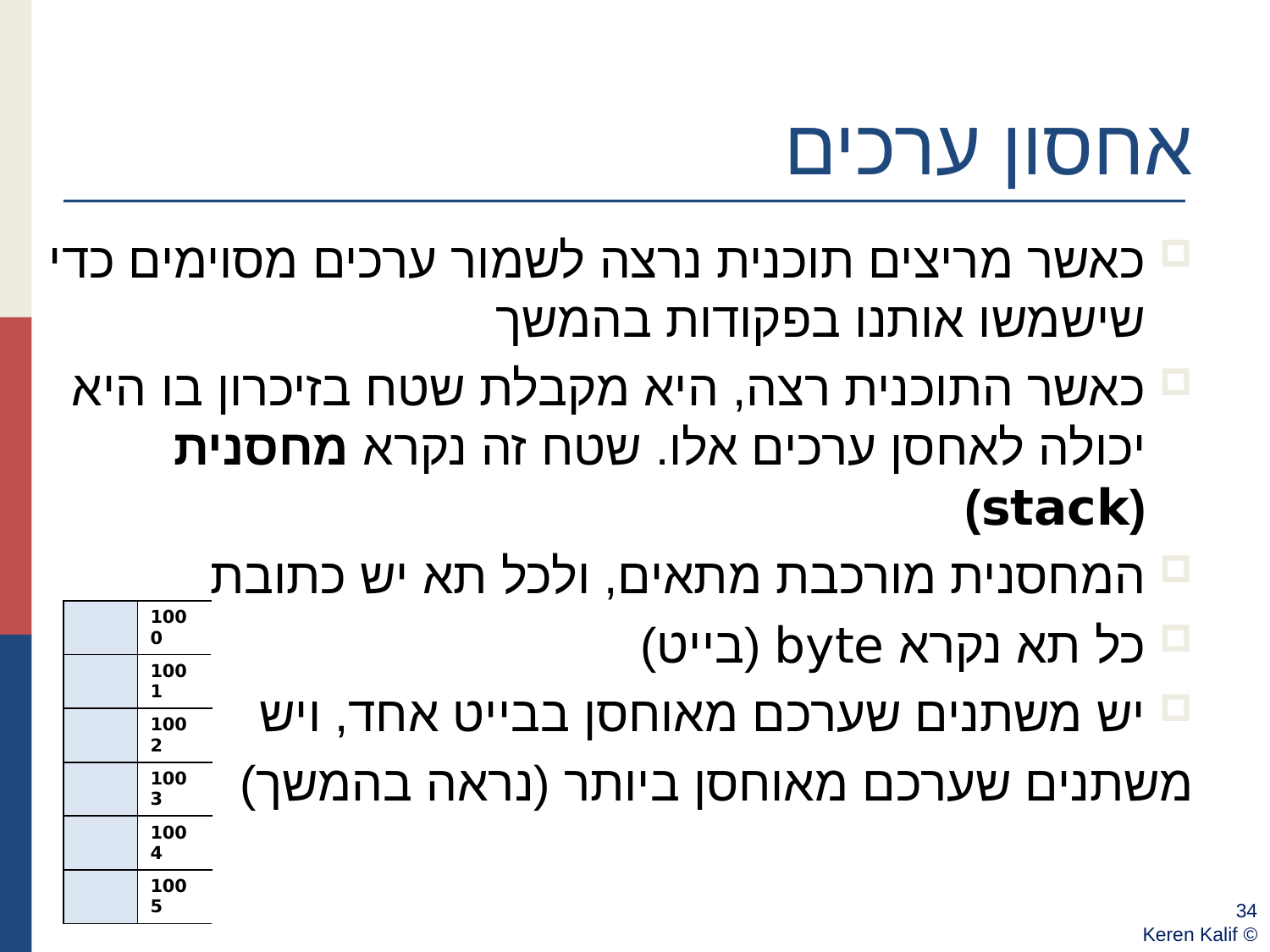

# אחסון ערכים
כאשר מריצים תוכנית נרצה לשמור ערכים מסוימים כדי שישמשו אותנו בפקודות בהמשך
כאשר התוכנית רצה, היא מקבלת שטח בזיכרון בו היא יכולה לאחסן ערכים אלו. שטח זה נקרא מחסנית (stack)
המחסנית מורכבת מתאים, ולכל תא יש כתובת
כל תא נקרא byte (בייט)
יש משתנים שערכם מאוחסן בבייט אחד, ויש
	משתנים שערכם מאוחסן ביותר (נראה בהמשך)
|  | 1000 |
| --- | --- |
|  | 1001 |
|  | 1002 |
|  | 1003 |
|  | 1004 |
|  | 1005 |